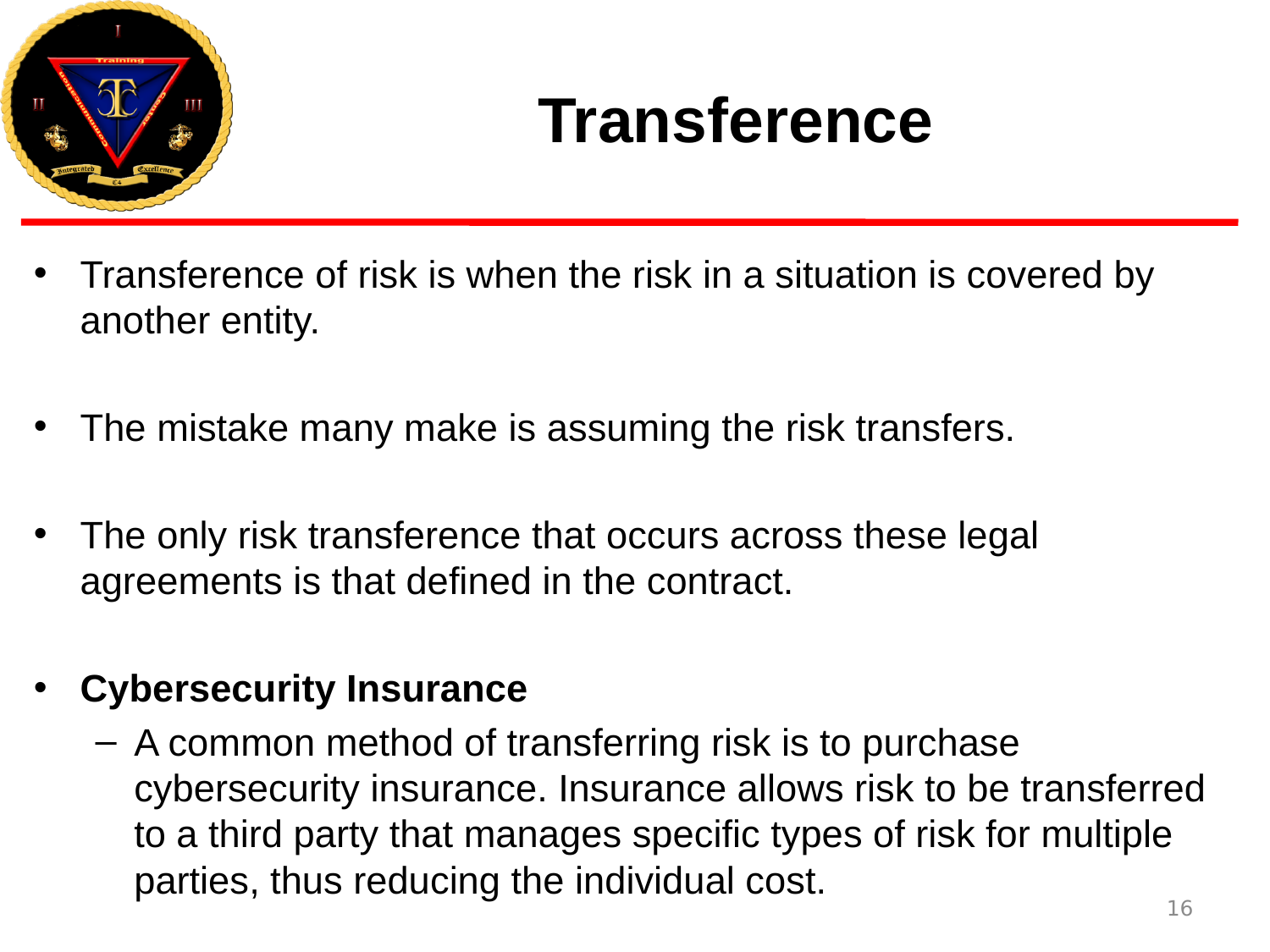

# Transference
Transference of risk is when the risk in a situation is covered by another entity.

The mistake many make is assuming the risk transfers.

The only risk transference that occurs across these legal agreements is that defined in the contract.

Cybersecurity Insurance
A common method of transferring risk is to purchase cybersecurity insurance. Insurance allows risk to be transferred to a third party that manages specific types of risk for multiple parties, thus reducing the individual cost.
16